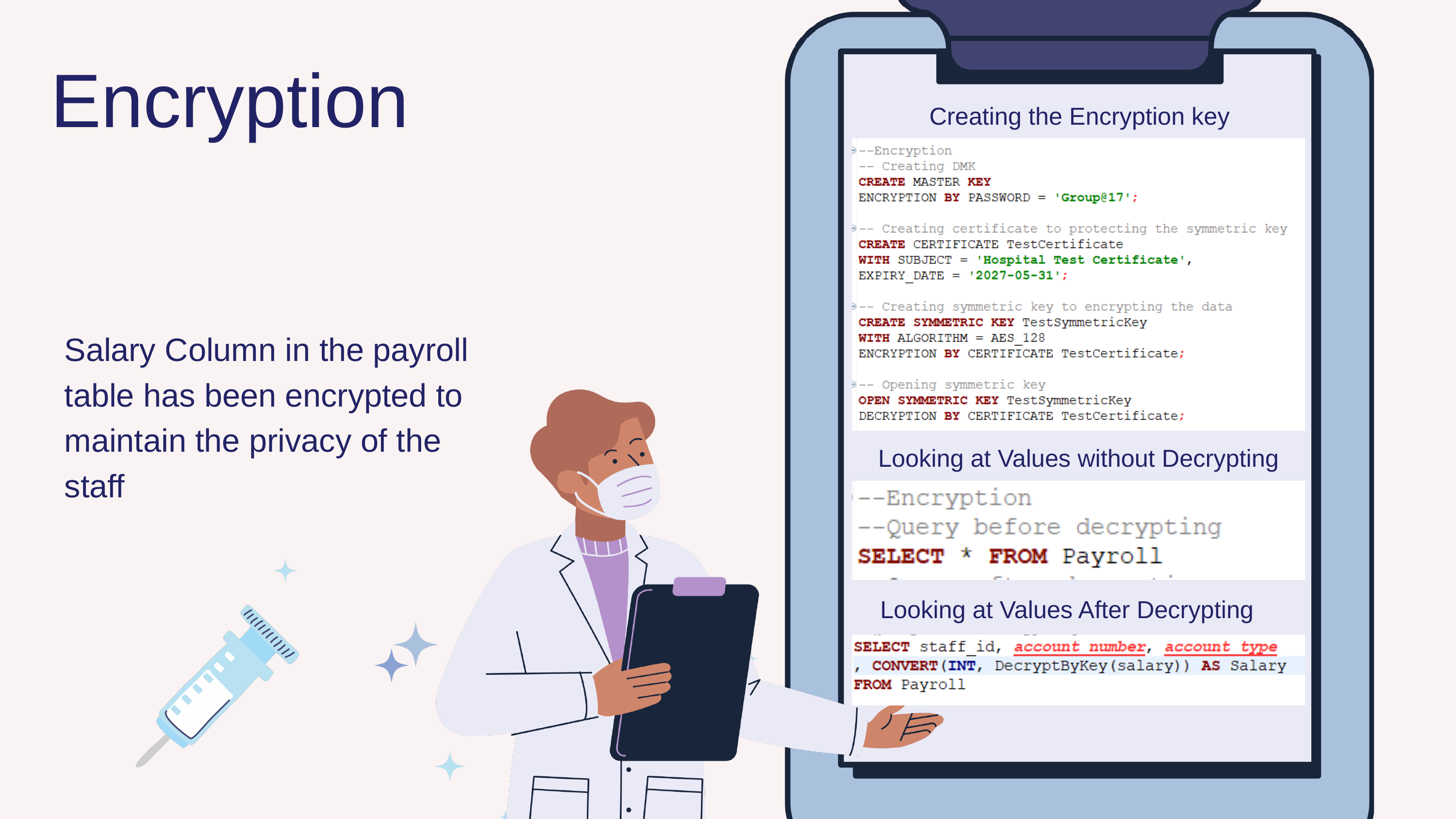

Encryption

Creating the Encryption key

Salary Column in the payroll table has been encrypted to maintain the privacy of the staff

Looking at Values without Decrypting

Looking at Values After Decrypting